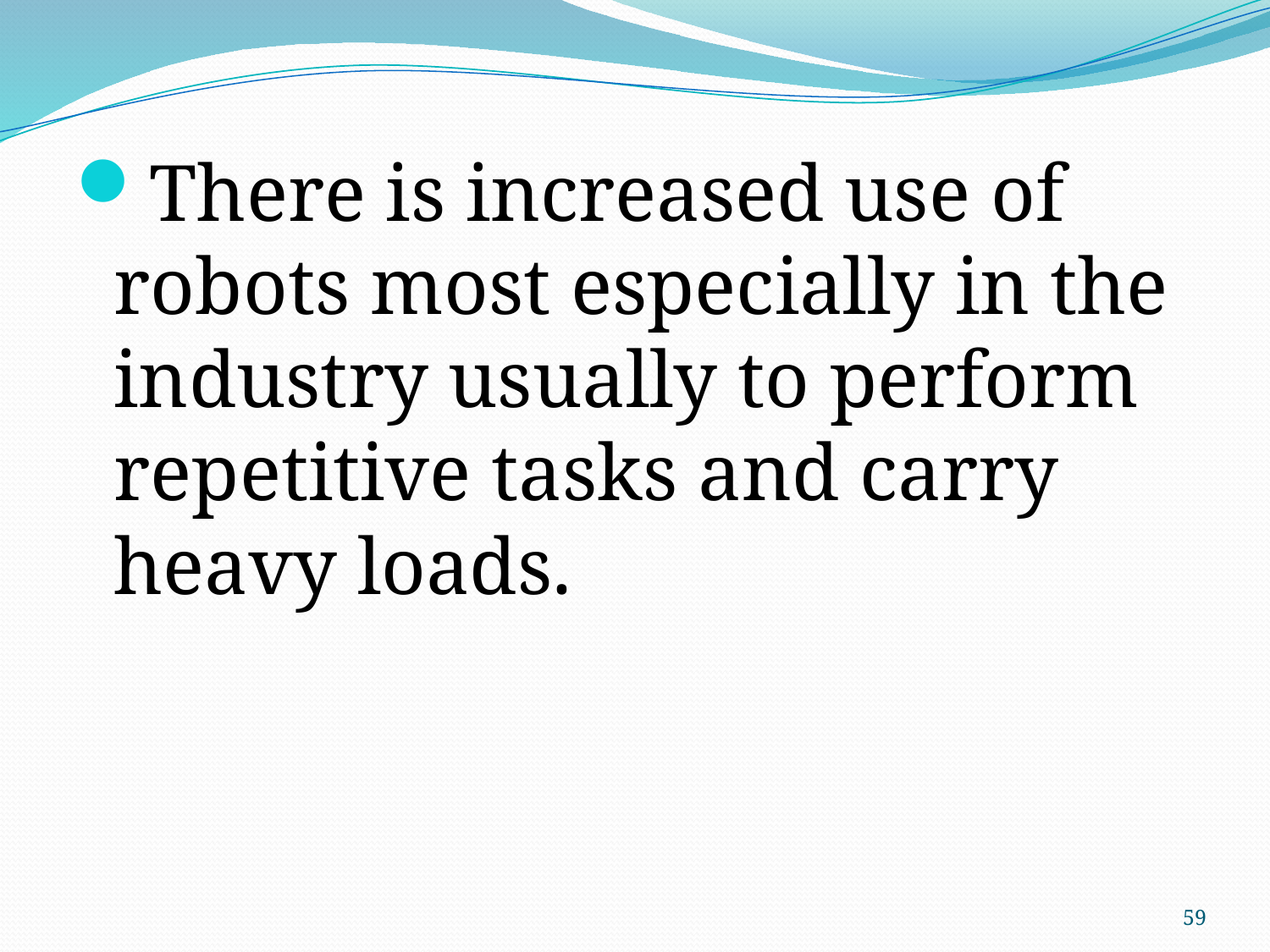

There is increased use of robots most especially in the industry usually to perform repetitive tasks and carry heavy loads.

59